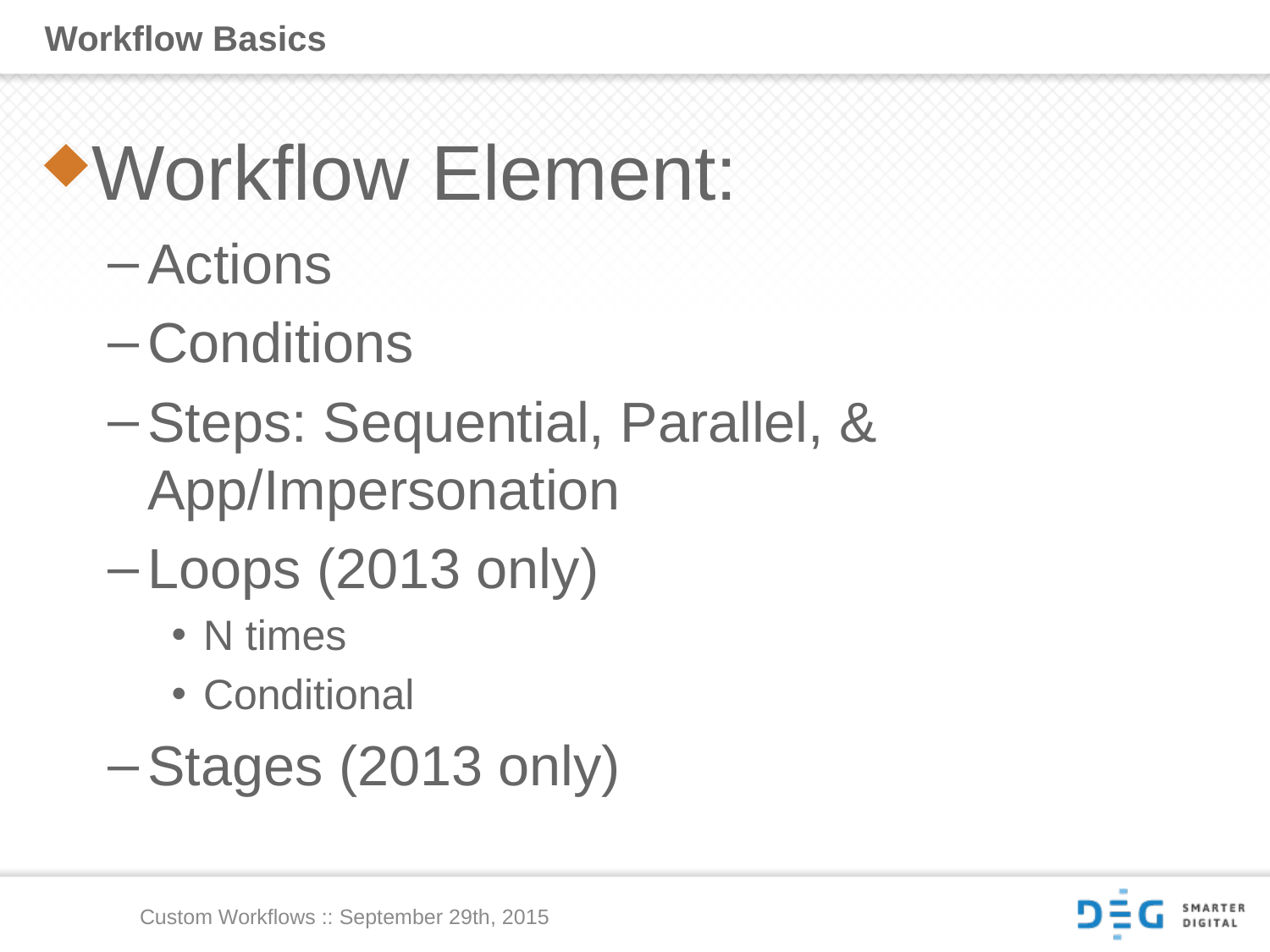

# Workflow Basics
Workflow Element:
Actions
Conditions
Steps: Sequential, Parallel, & App/Impersonation
Loops (2013 only)
N times
Conditional
Stages (2013 only)
Custom Workflows :: September 29th, 2015